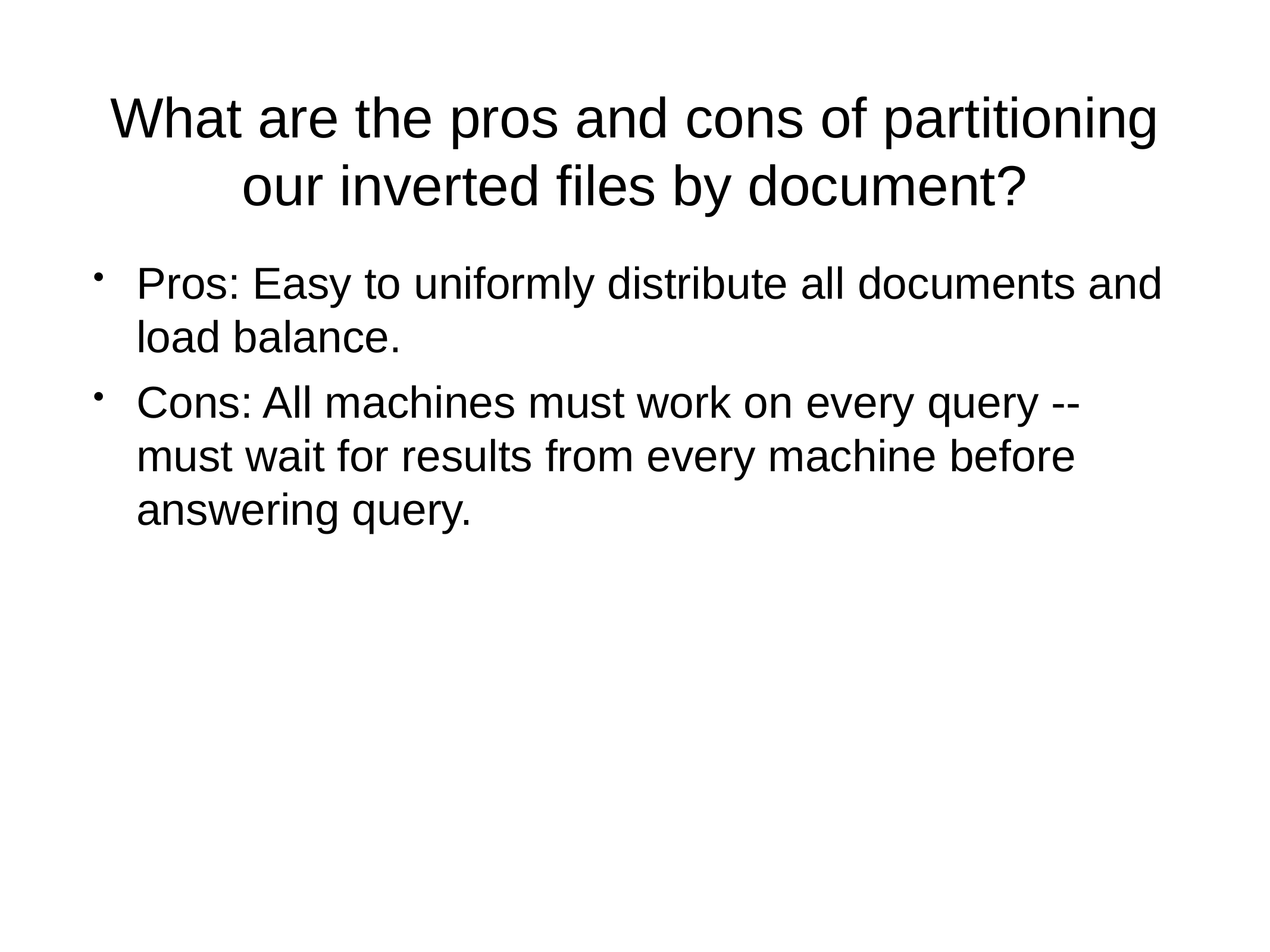

# What are the pros and cons of partitioning our inverted files by document?
Pros: Easy to uniformly distribute all documents and load balance.
Cons: All machines must work on every query -- must wait for results from every machine before answering query.